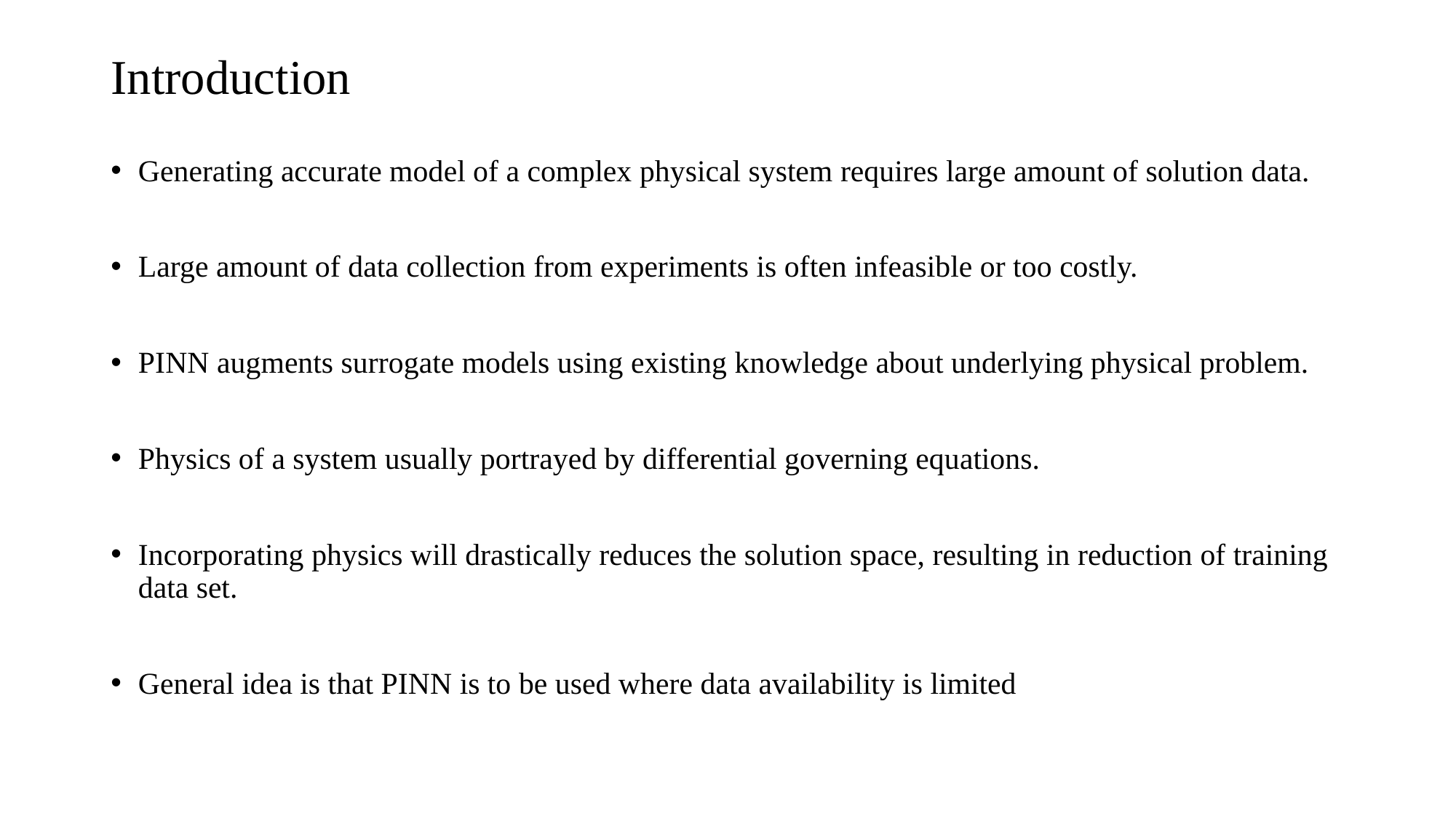

# Introduction
Generating accurate model of a complex physical system requires large amount of solution data.

Large amount of data collection from experiments is often infeasible or too costly.

PINN augments surrogate models using existing knowledge about underlying physical problem.

Physics of a system usually portrayed by differential governing equations.

Incorporating physics will drastically reduces the solution space, resulting in reduction of training data set.

General idea is that PINN is to be used where data availability is limited